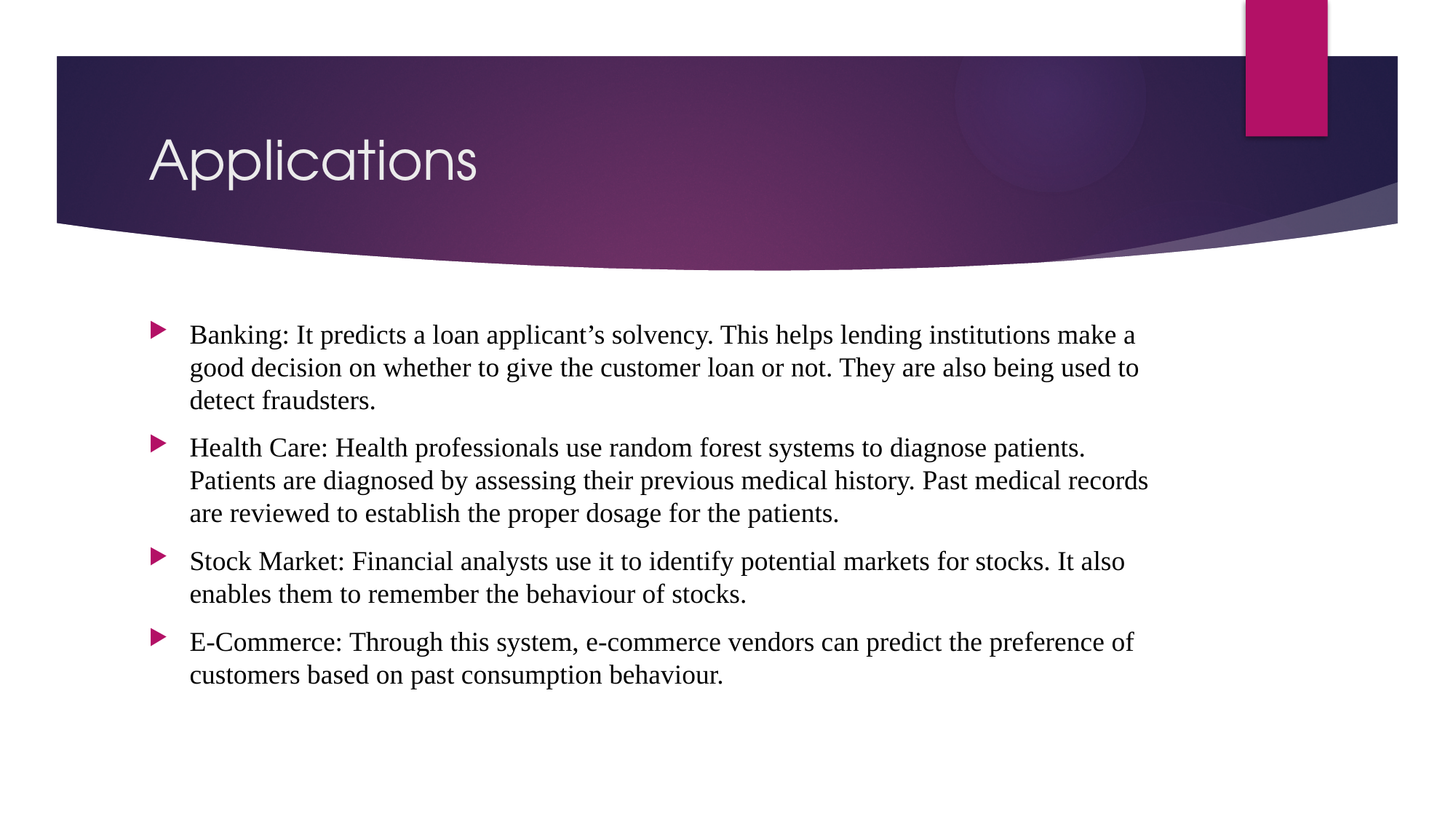

# Applications
Banking: It predicts a loan applicant’s solvency. This helps lending institutions make a good decision on whether to give the customer loan or not. They are also being used to detect fraudsters.
Health Care: Health professionals use random forest systems to diagnose patients. Patients are diagnosed by assessing their previous medical history. Past medical records are reviewed to establish the proper dosage for the patients.
Stock Market: Financial analysts use it to identify potential markets for stocks. It also enables them to remember the behaviour of stocks.
E-Commerce: Through this system, e-commerce vendors can predict the preference of customers based on past consumption behaviour.